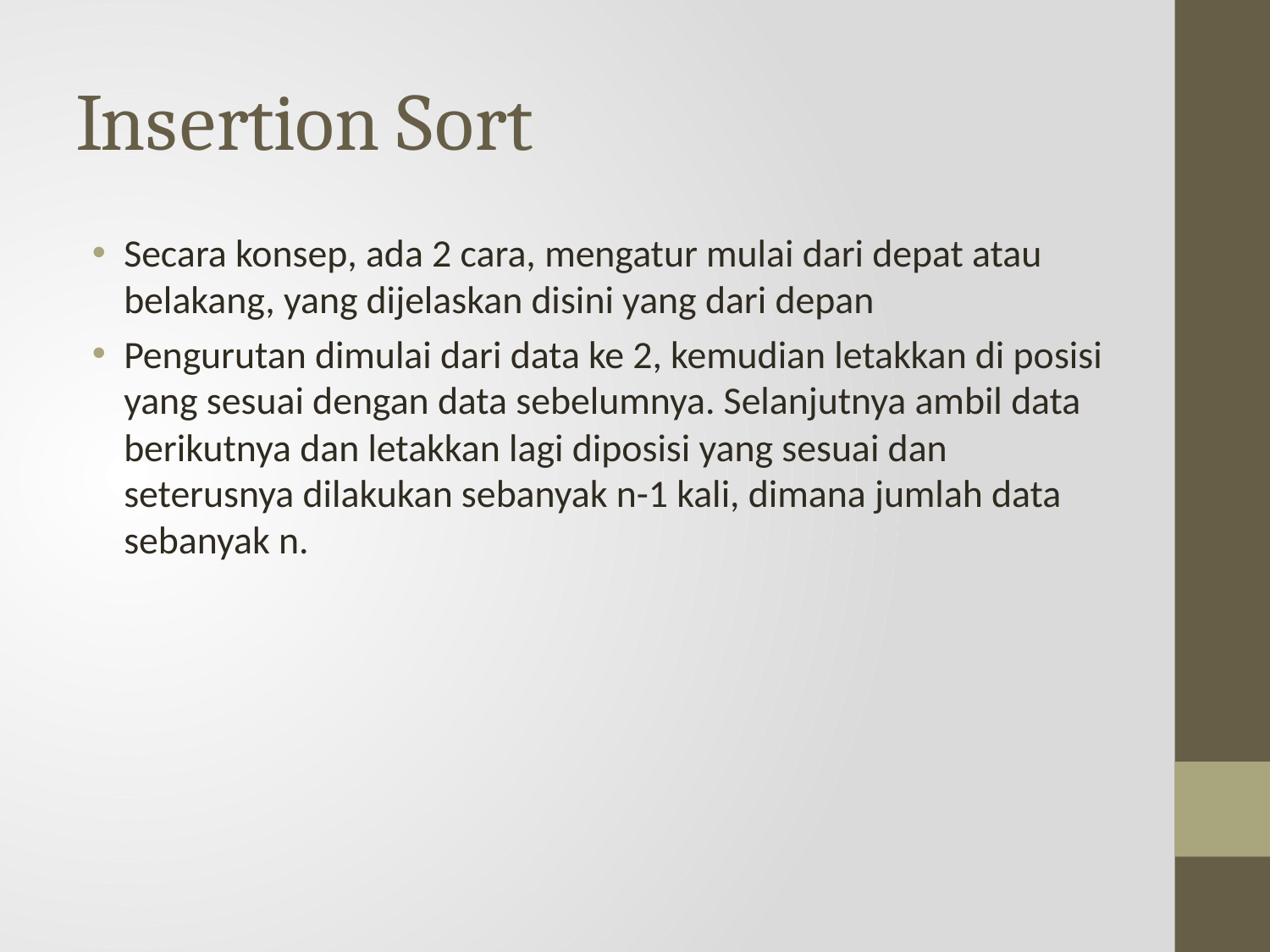

# Insertion Sort
Secara konsep, ada 2 cara, mengatur mulai dari depat atau belakang, yang dijelaskan disini yang dari depan
Pengurutan dimulai dari data ke 2, kemudian letakkan di posisi yang sesuai dengan data sebelumnya. Selanjutnya ambil data berikutnya dan letakkan lagi diposisi yang sesuai dan seterusnya dilakukan sebanyak n-1 kali, dimana jumlah data sebanyak n.